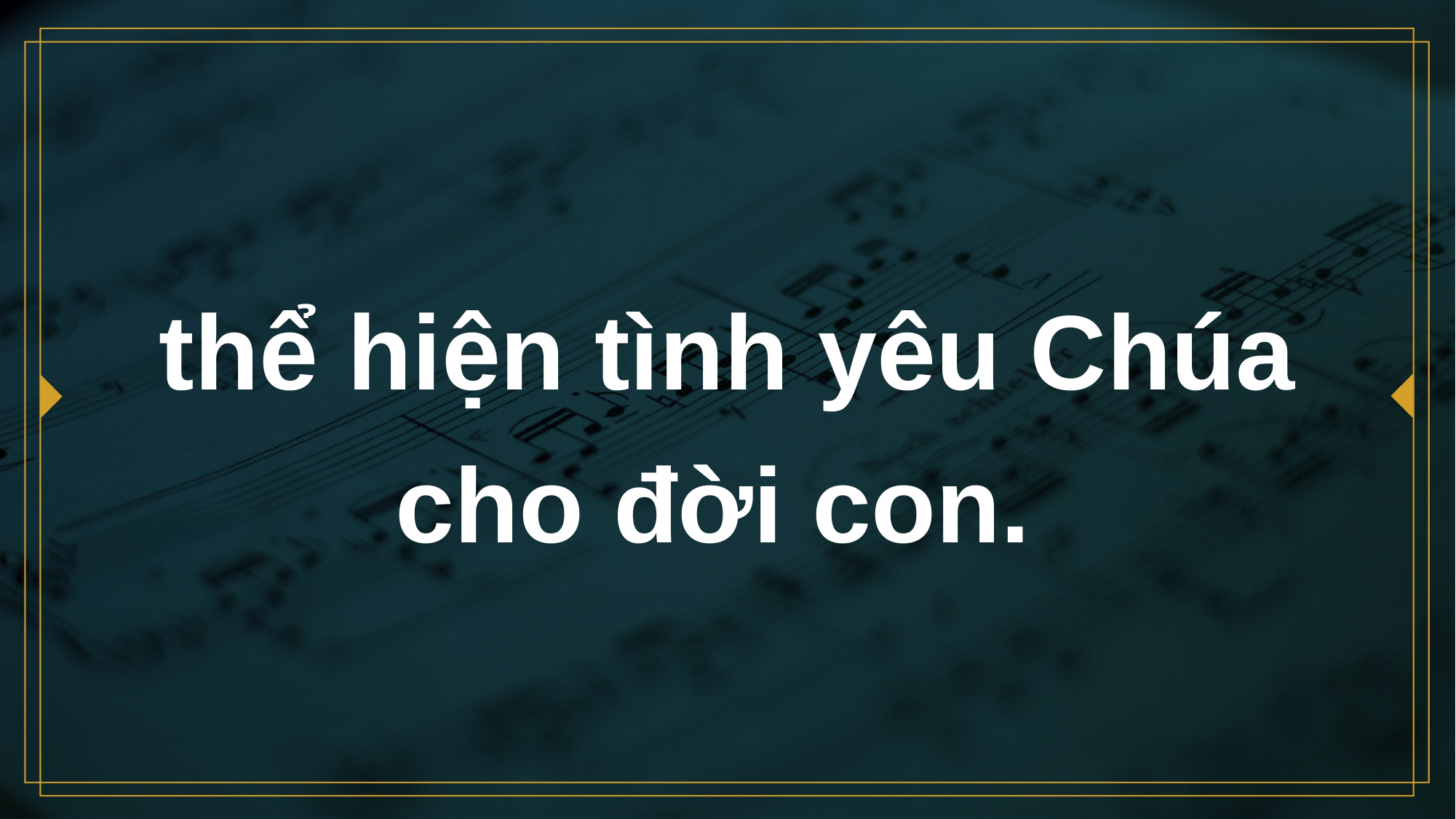

# thể hiện tình yêu Chúa cho đời con.